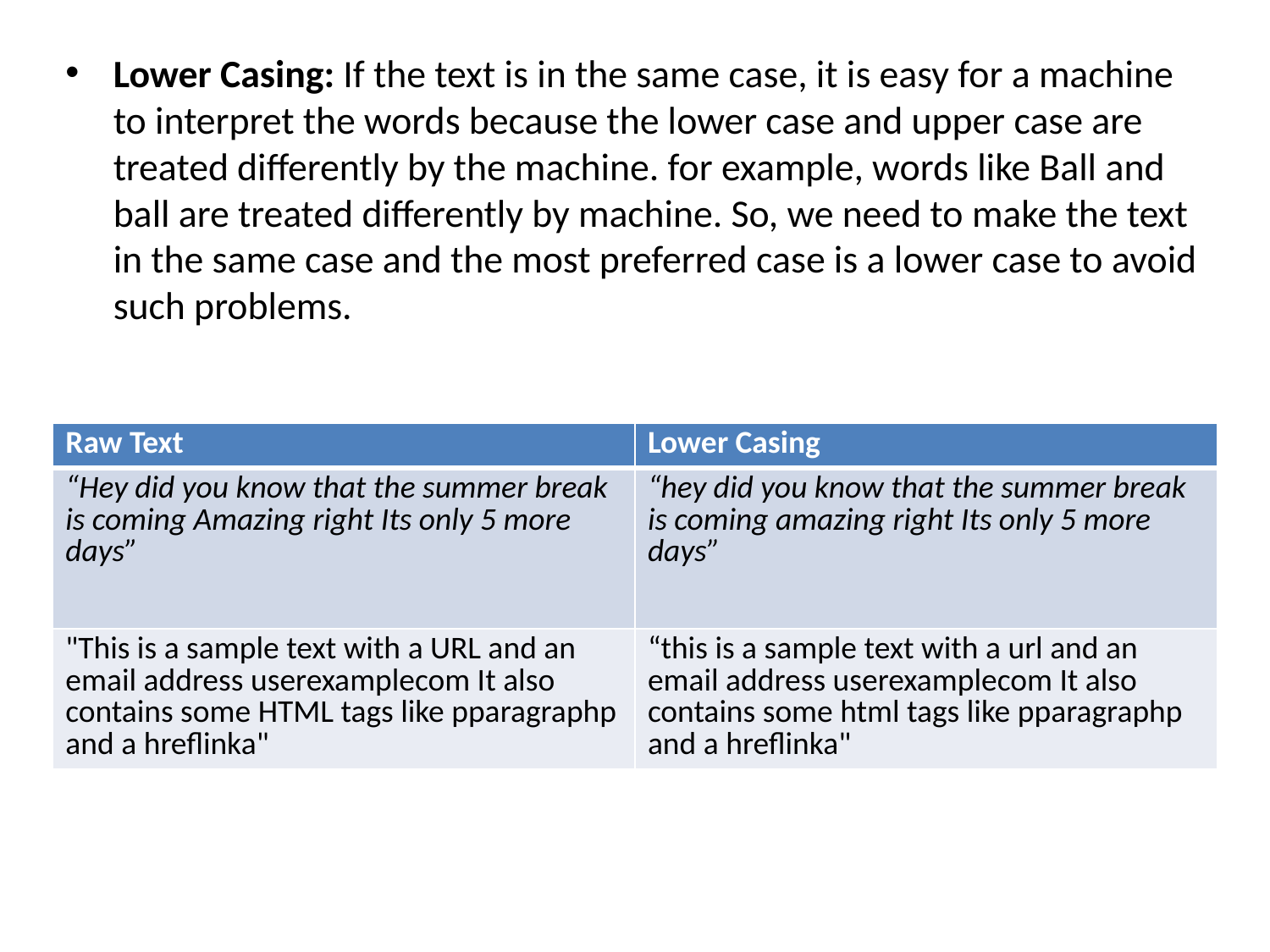

Lower Casing: If the text is in the same case, it is easy for a machine to interpret the words because the lower case and upper case are treated differently by the machine. for example, words like Ball and ball are treated differently by machine. So, we need to make the text in the same case and the most preferred case is a lower case to avoid such problems.
| Raw Text | Lower Casing |
| --- | --- |
| “Hey did you know that the summer break is coming Amazing right Its only 5 more days” | “hey did you know that the summer break is coming amazing right Its only 5 more days” |
| "This is a sample text with a URL and an email address userexamplecom It also contains some HTML tags like pparagraphp and a hreflinka" | “this is a sample text with a url and an email address userexamplecom It also contains some html tags like pparagraphp and a hreflinka" |